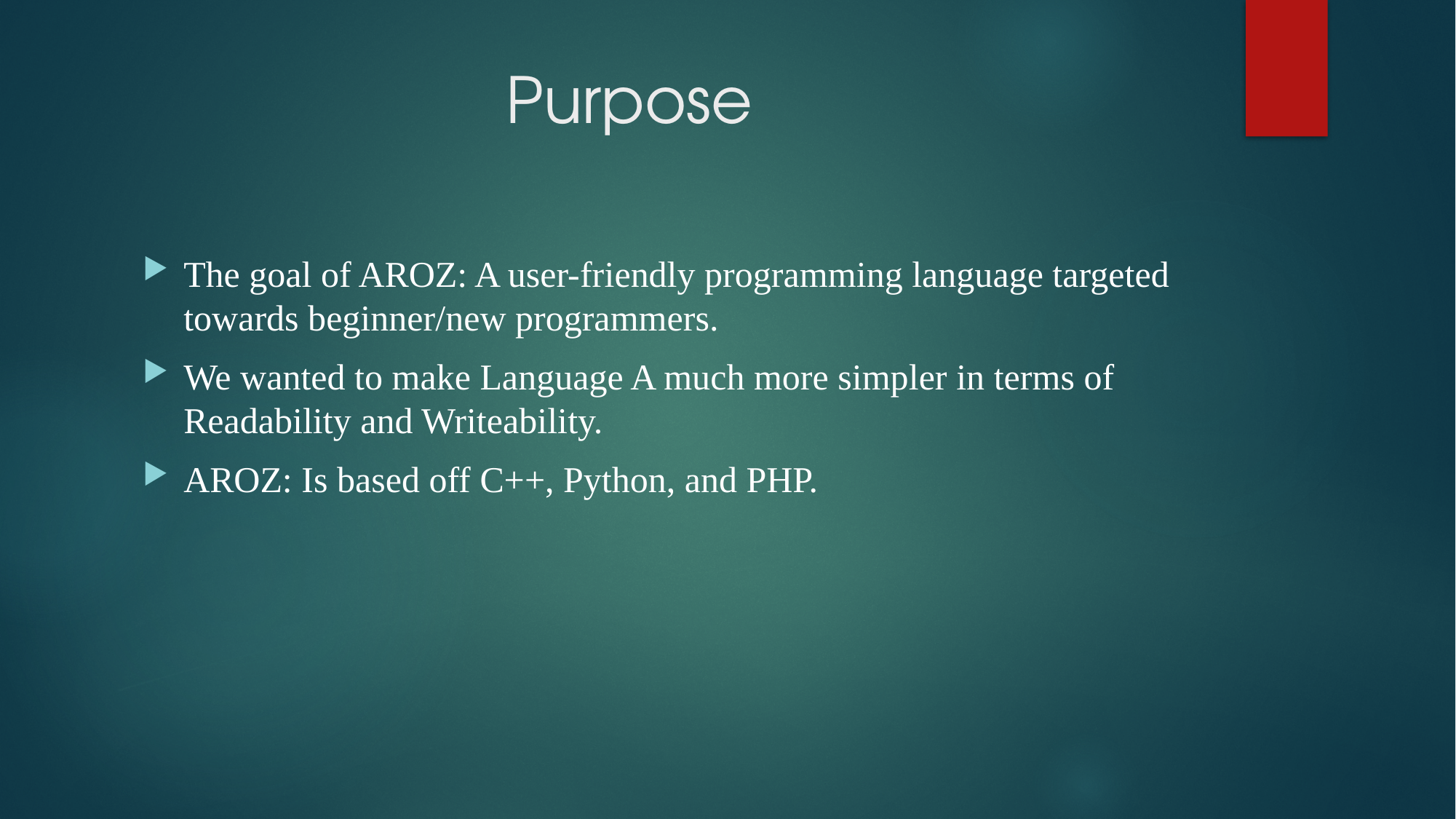

# Purpose
The goal of AROZ: A user-friendly programming language targeted towards beginner/new programmers.
We wanted to make Language A much more simpler in terms of Readability and Writeability.
AROZ: Is based off C++, Python, and PHP.